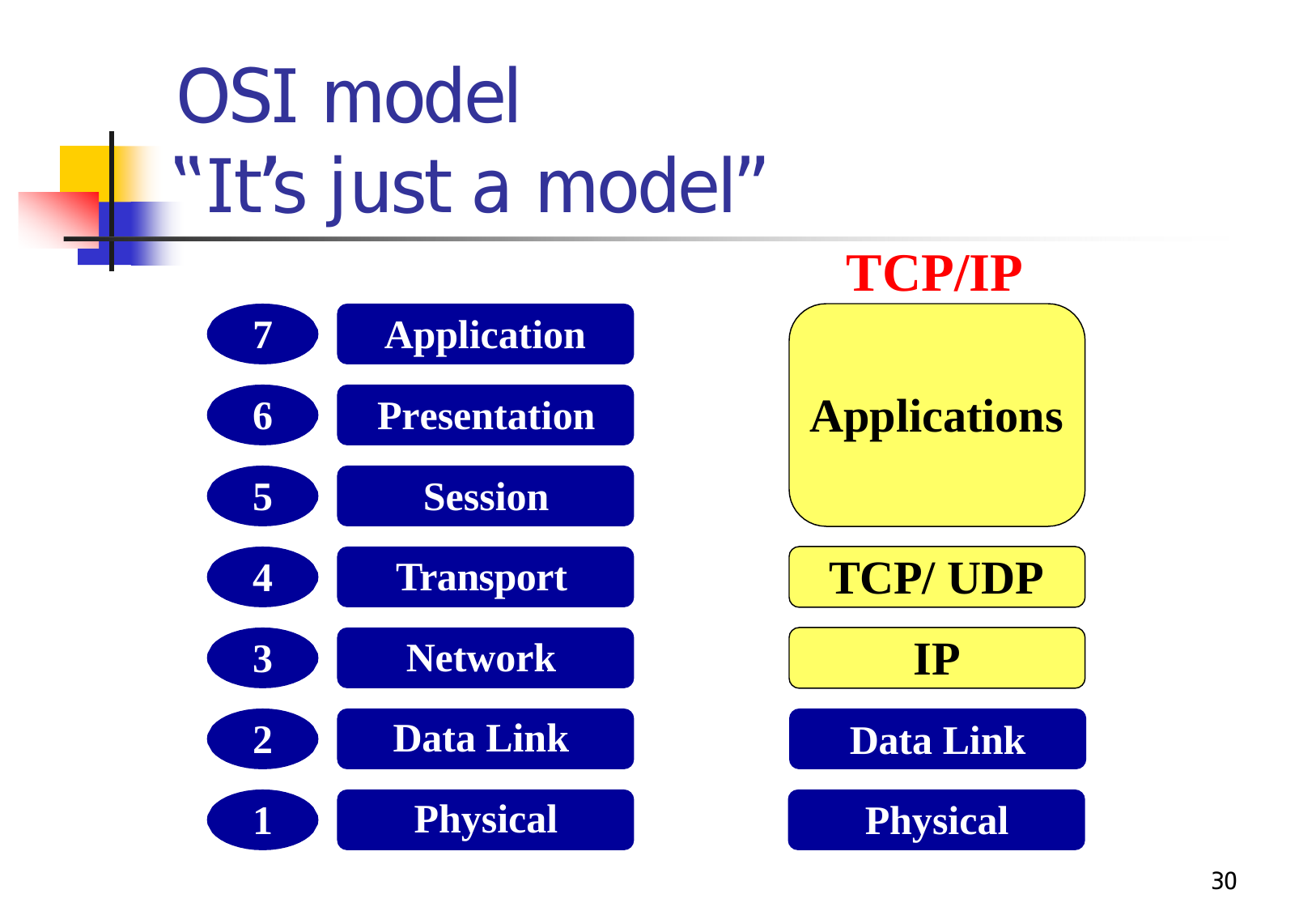

# OSI model
“It’s just a model”
TCP/IP

7
Application
Presentation  Session  Transport  Network  Data Link  Physical

Applications
6
5
4
3
2
1

TCP/ UDP

IP

Data Link
Physical

30